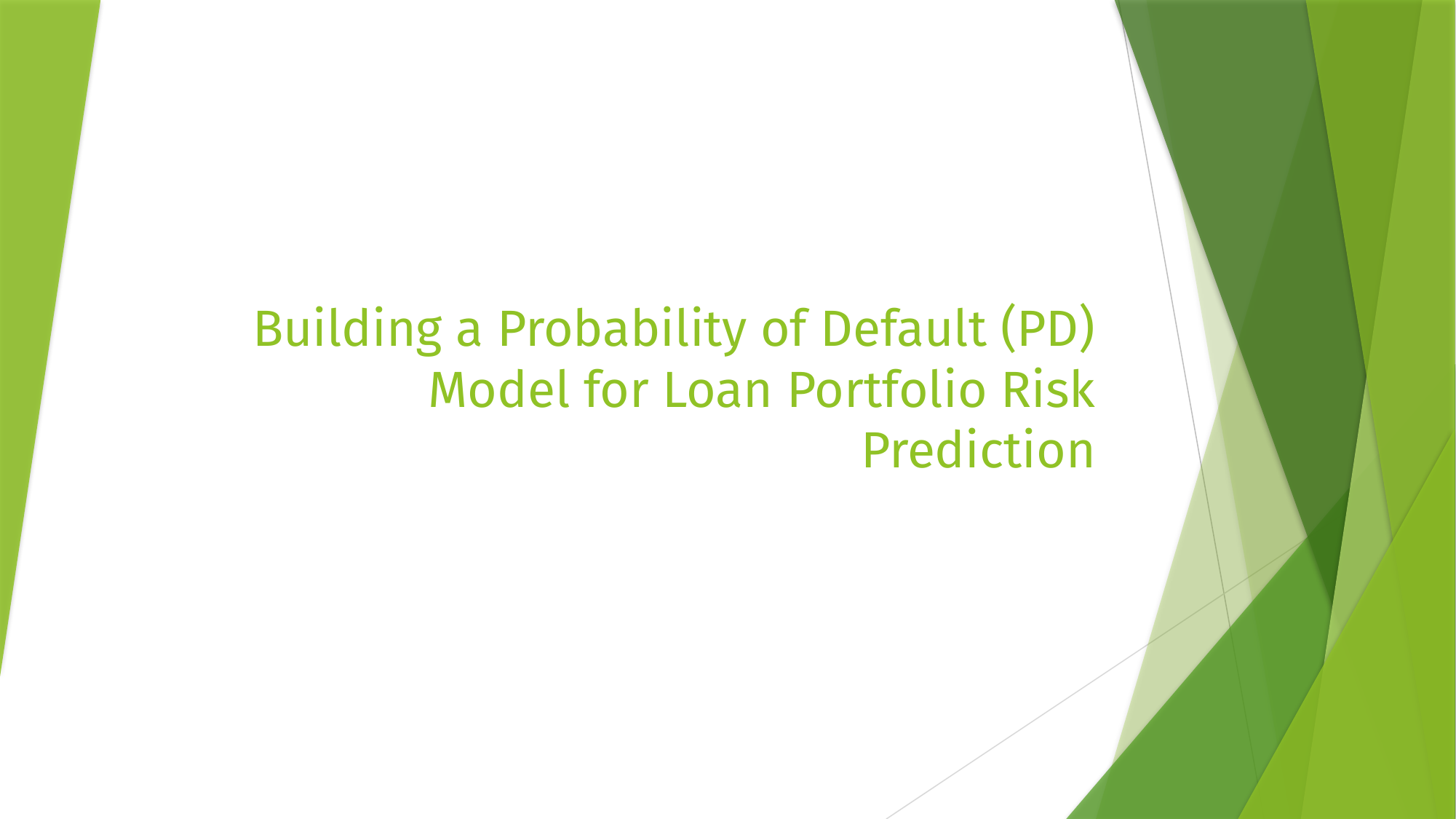

# Building a Probability of Default (PD) Model for Loan Portfolio Risk Prediction